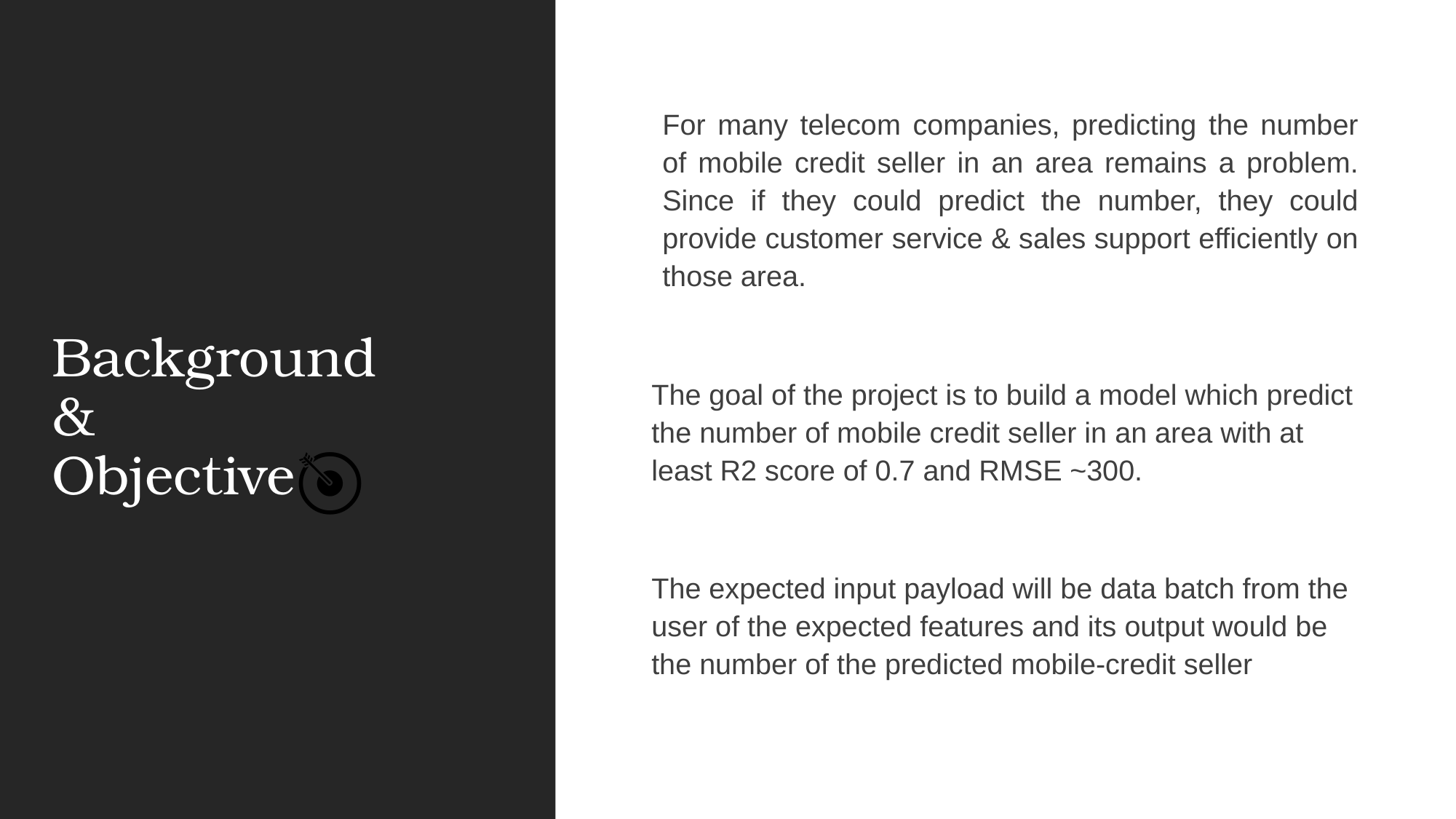

For many telecom companies, predicting the number of mobile credit seller in an area remains a problem. Since if they could predict the number, they could provide customer service & sales support efficiently on those area.

The goal of the project is to build a model which predict the number of mobile credit seller in an area with at least R2 score of 0.7 and RMSE ~300.

The expected input payload will be data batch from the user of the expected features and its output would be the number of the predicted mobile-credit seller
# Background & Objective
🎯